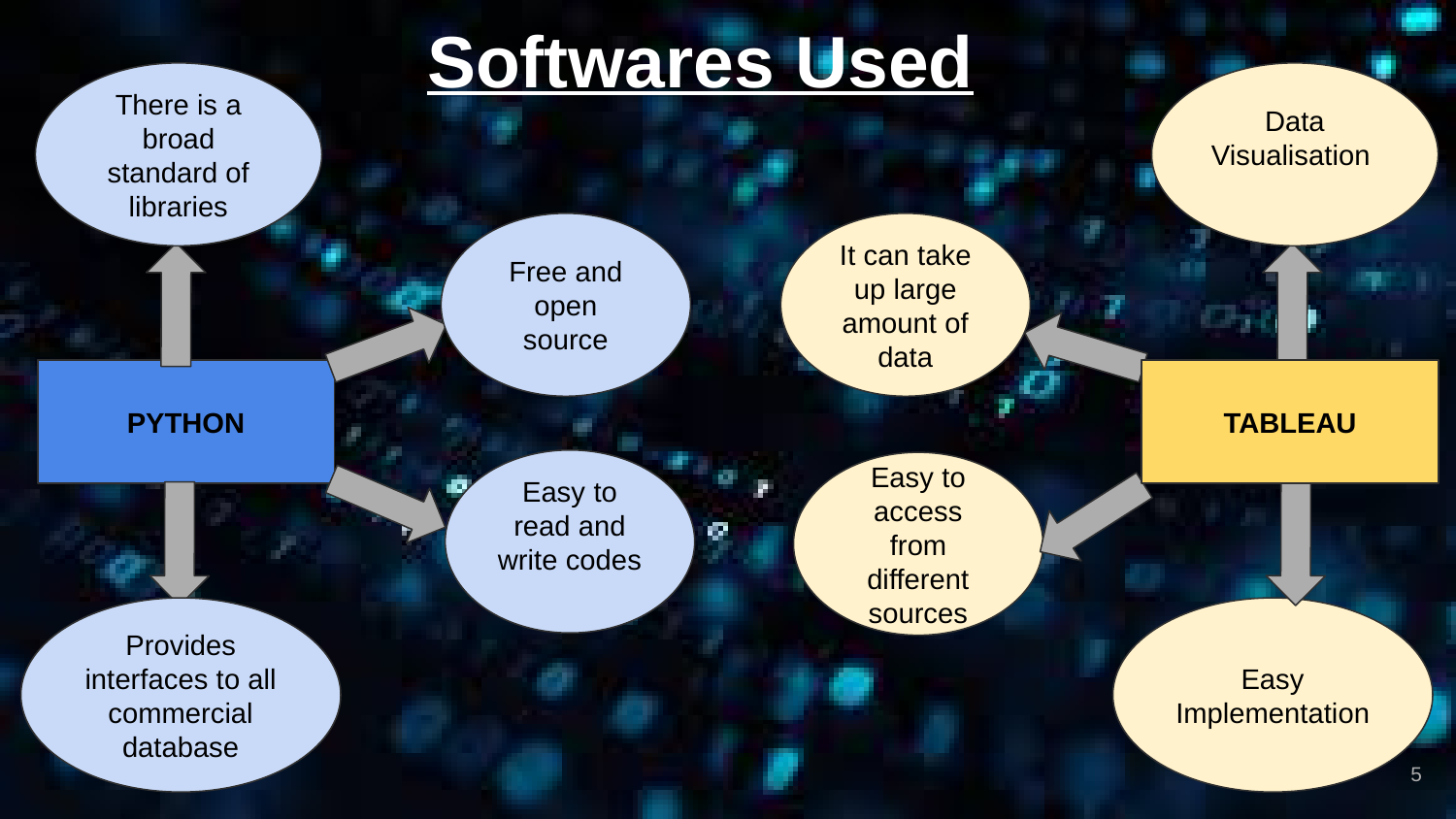

Softwares Used

There is a broad standard of libraries

Free and open source

Easy to read and write codes

Provides interfaces to all commercial database
Data Visualisation
It can take up large amount of data

PYTHON

TABLEAU

Easy to access from different sources

Easy Implementation
5